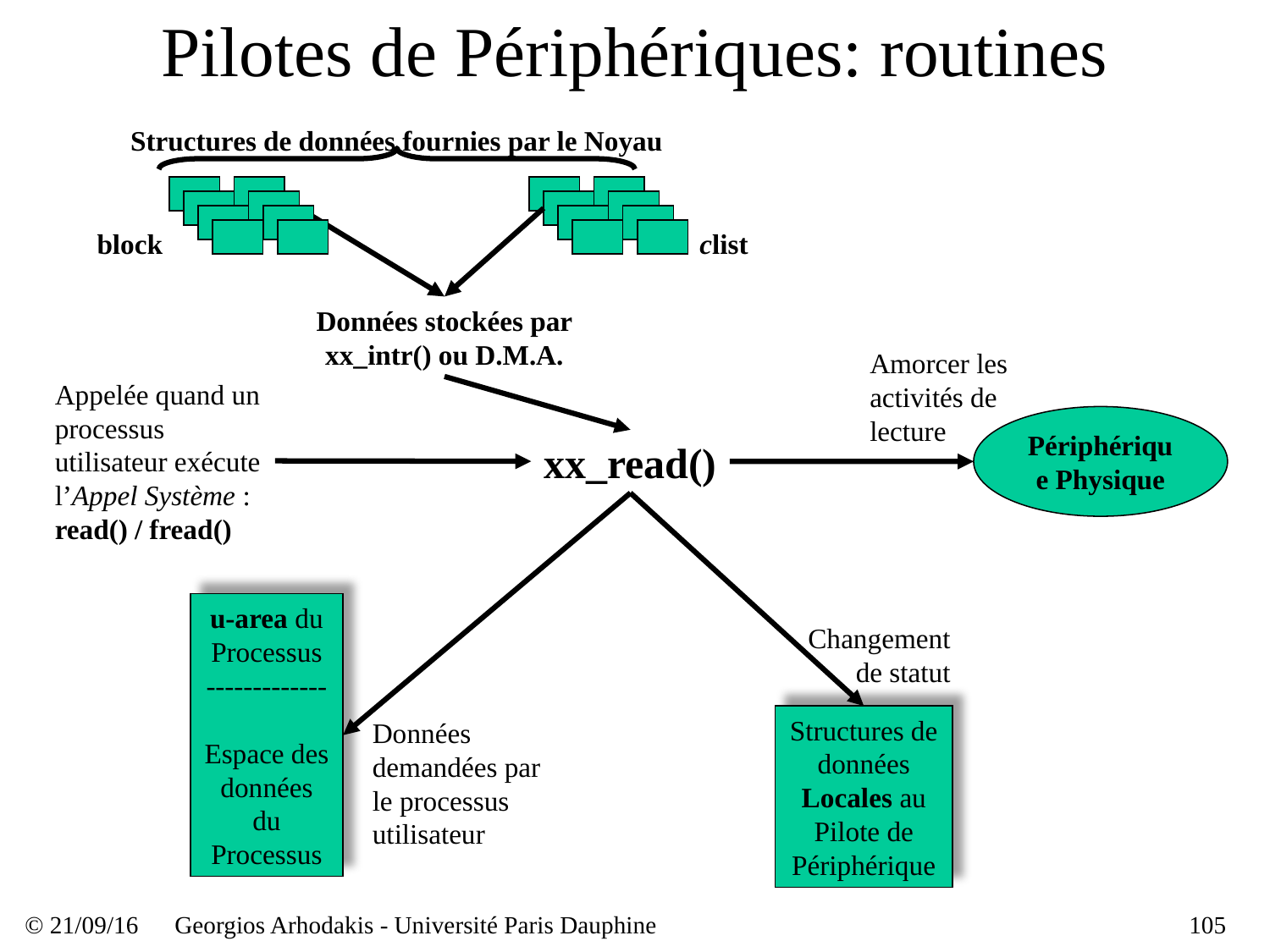

# Pilotes de Périphériques: routines
Structures de données fournies par le Noyau

block
clist
Données stockées par xx_intr() ou D.M.A.
Amorcer les activités de lecture
Appelée quand un processus utilisateur exécute l’Appel Système : read() / fread()
Périphérique Physique
xx_read()
u-area du Processus
-------------

Espace des données du Processus
Changement
de statut
Structures de données Locales au Pilote de Périphérique
Données demandées par le processus utilisateur
© 21/09/16
Georgios Arhodakis - Université Paris Dauphine
105